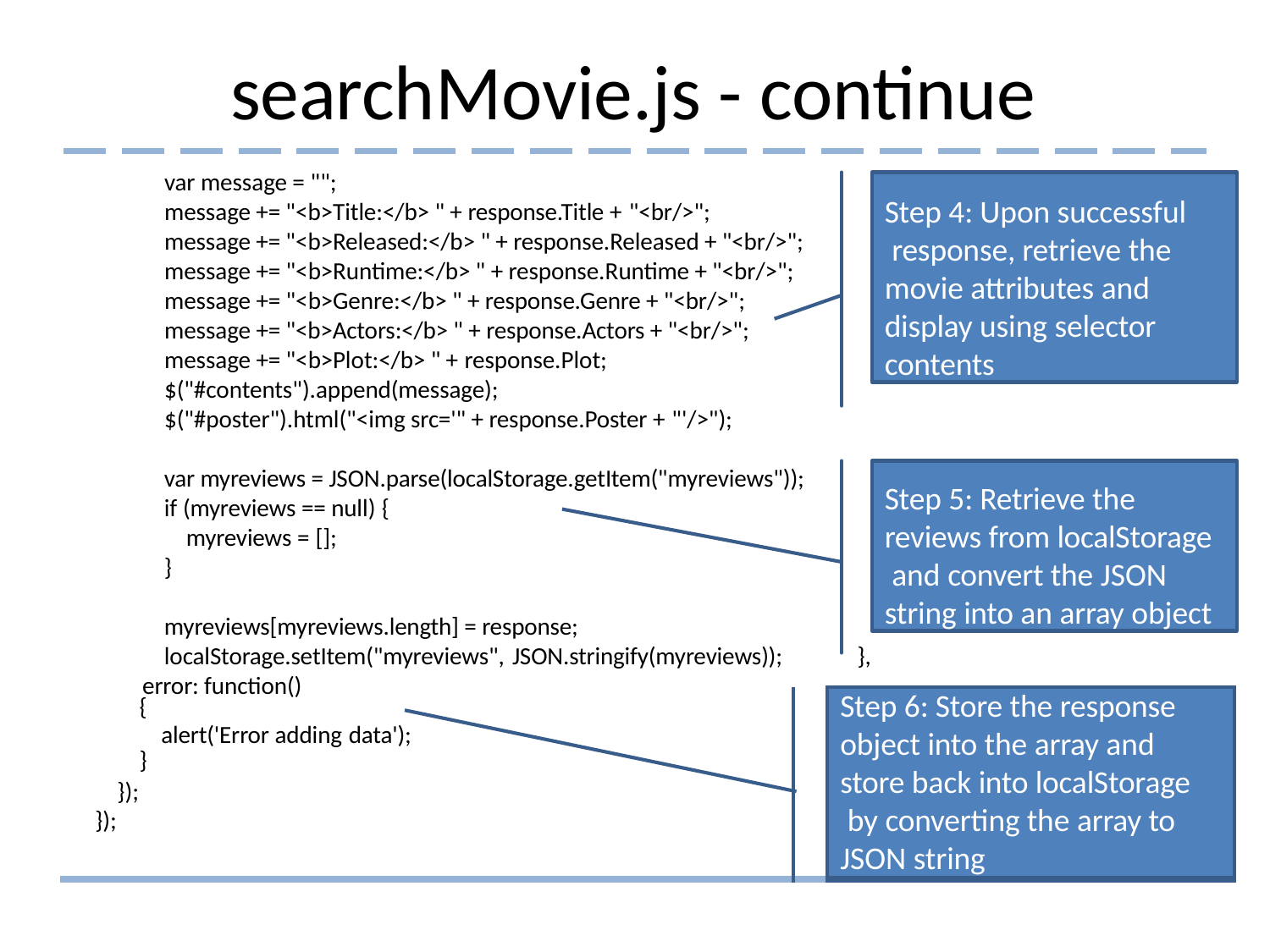

# searchMovie.js - continue

var message = "";
message += "<b>Title:</b> " + response.Title + "<br/>";
message += "<b>Released:</b> " + response.Released + "<br/>";  message += "<b>Runtime:</b> " + response.Runtime + "<br/>";  message += "<b>Genre:</b> " + response.Genre + "<br/>";  message += "<b>Actors:</b> " + response.Actors + "<br/>";  message += "<b>Plot:</b> " + response.Plot;
$("#contents").append(message);
$("#poster").html("<img src='" + response.Poster + "'/>");

Step 4: Upon successful  response, retrieve the  movie attributes and  display using selector  contents
var myreviews = JSON.parse(localStorage.getItem("myreviews"));  if (myreviews == null) {
myreviews = [];
}

Step 5: Retrieve the  reviews from localStorage  and convert the JSON  string into an array object
myreviews[myreviews.length] = response;  localStorage.setItem("myreviews", JSON.stringify(myreviews));
error: function()
},
| }); | }); | { } | alert('Error adding data'); |  | Step 6: Store the response object into the array and store back into localStorage by converting the array to JSON string |
| --- | --- | --- | --- | --- | --- |